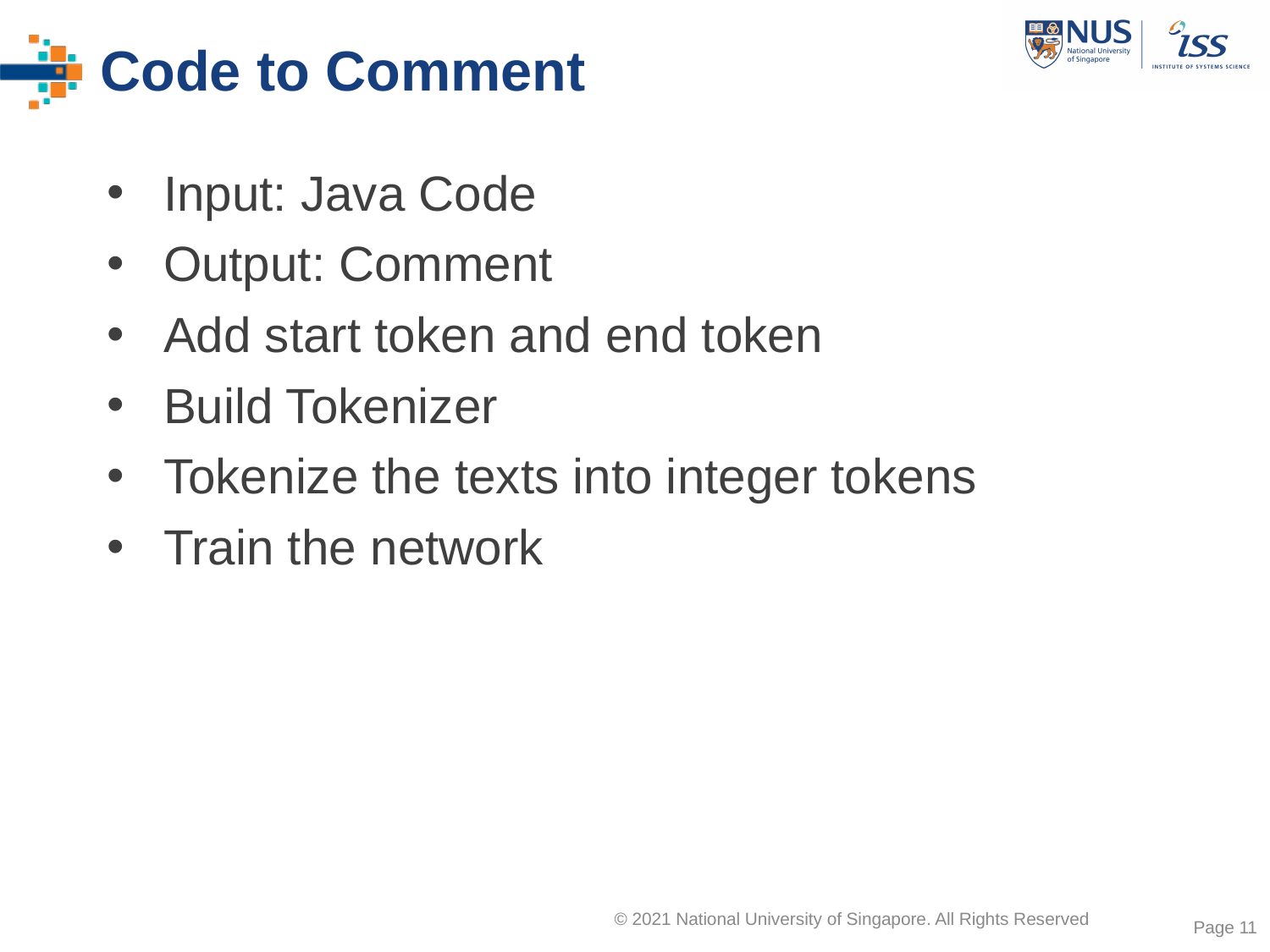

# Code to Comment
Input: Java Code
Output: Comment
Add start token and end token
Build Tokenizer
Tokenize the texts into integer tokens
Train the network

Page 11